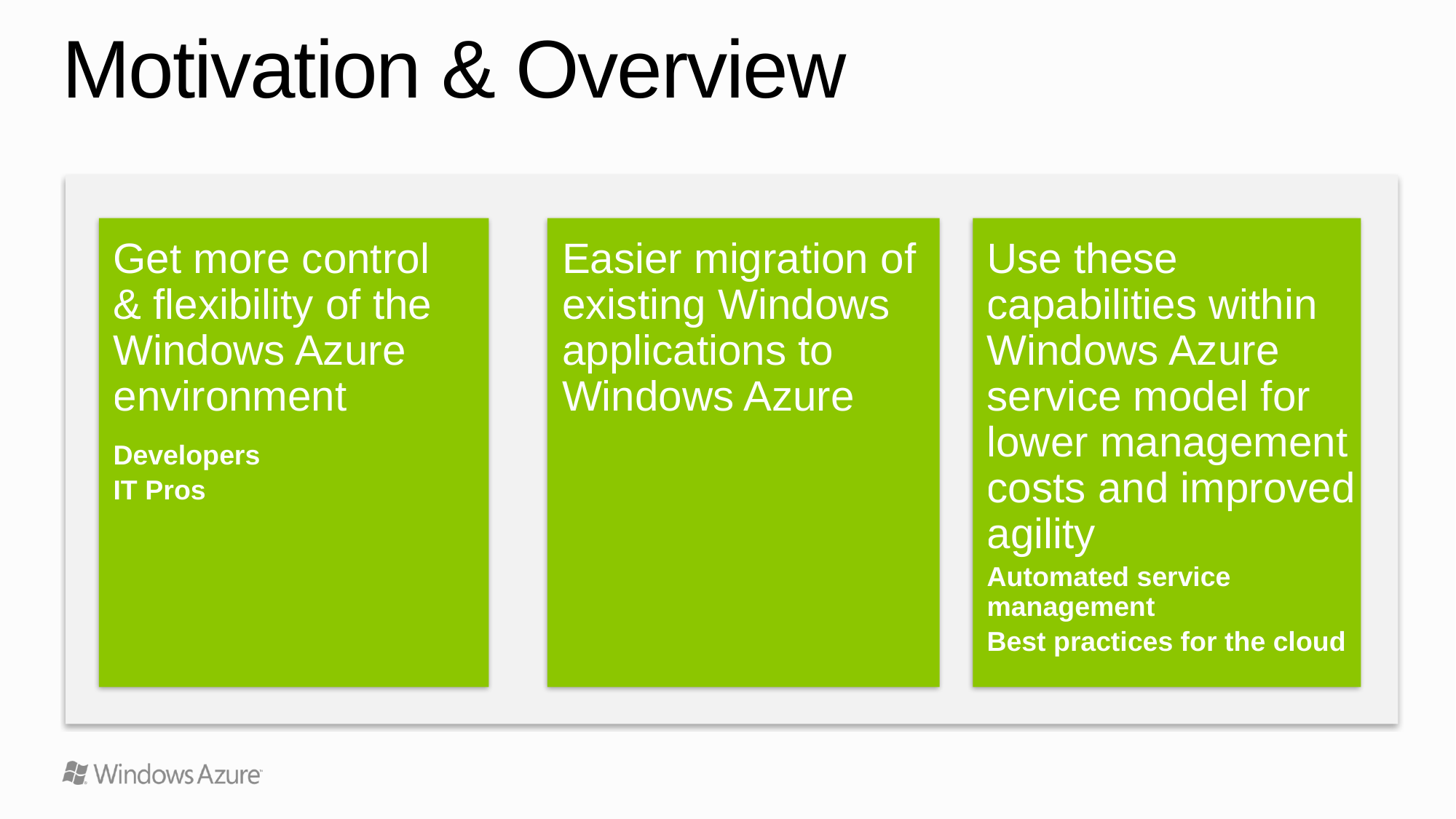

# Motivation & Overview

Get more control
& flexibility of the
Windows Azure environment

Developers
IT Pros

Easier migration of existing Windows
applications to Windows Azure

Use these capabilities within Windows Azure service model for lower management costs and improved agility
Automated service management
Best practices for the cloud